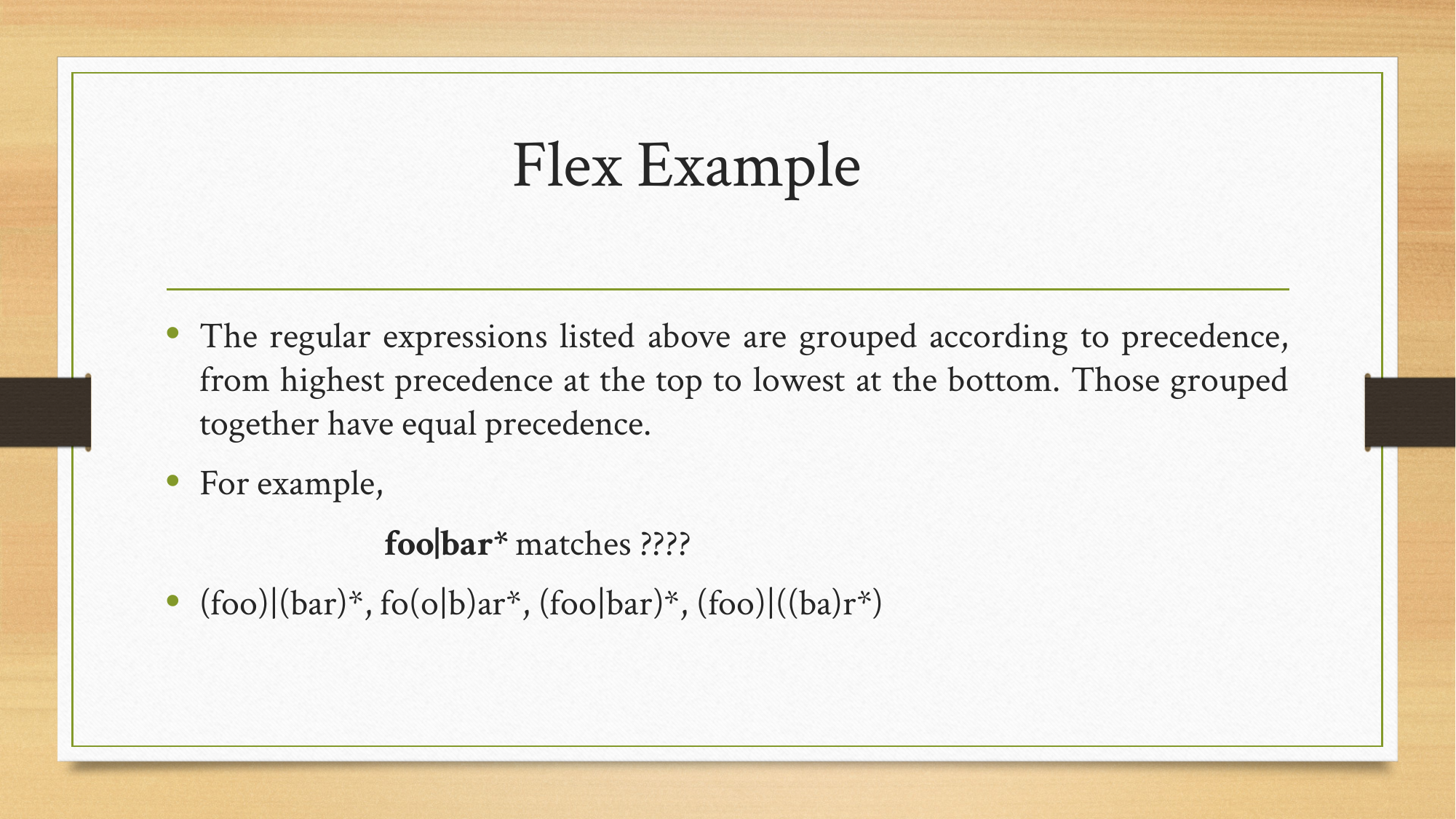

# Flex Example
The regular expressions listed above are grouped according to precedence, from highest precedence at the top to lowest at the bottom. Those grouped together have equal precedence.
For example,
		foo|bar* matches ????
(foo)|(bar)*, fo(o|b)ar*, (foo|bar)*, (foo)|((ba)r*)